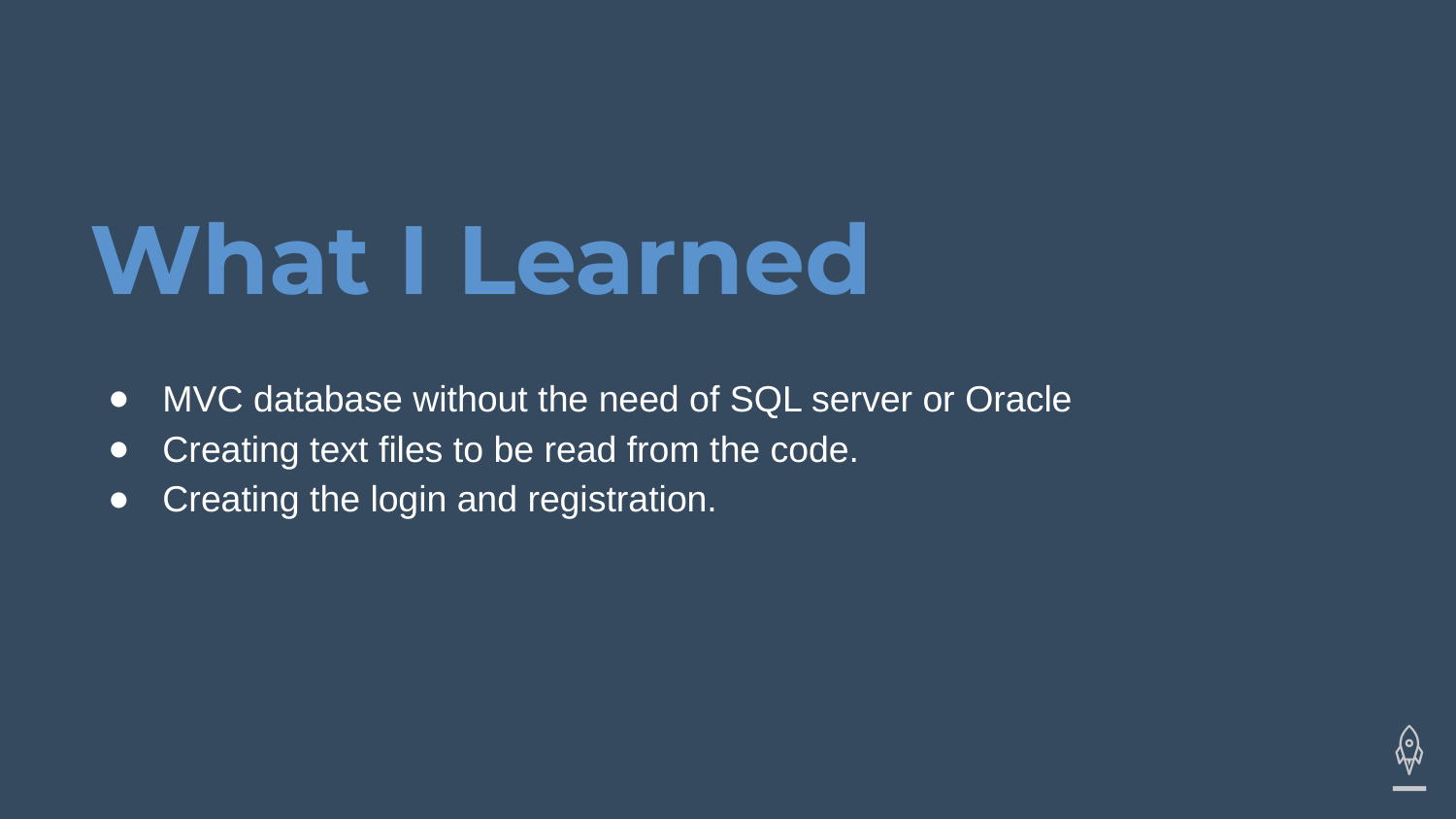

# What I Learned
MVC database without the need of SQL server or Oracle
Creating text files to be read from the code.
Creating the login and registration.